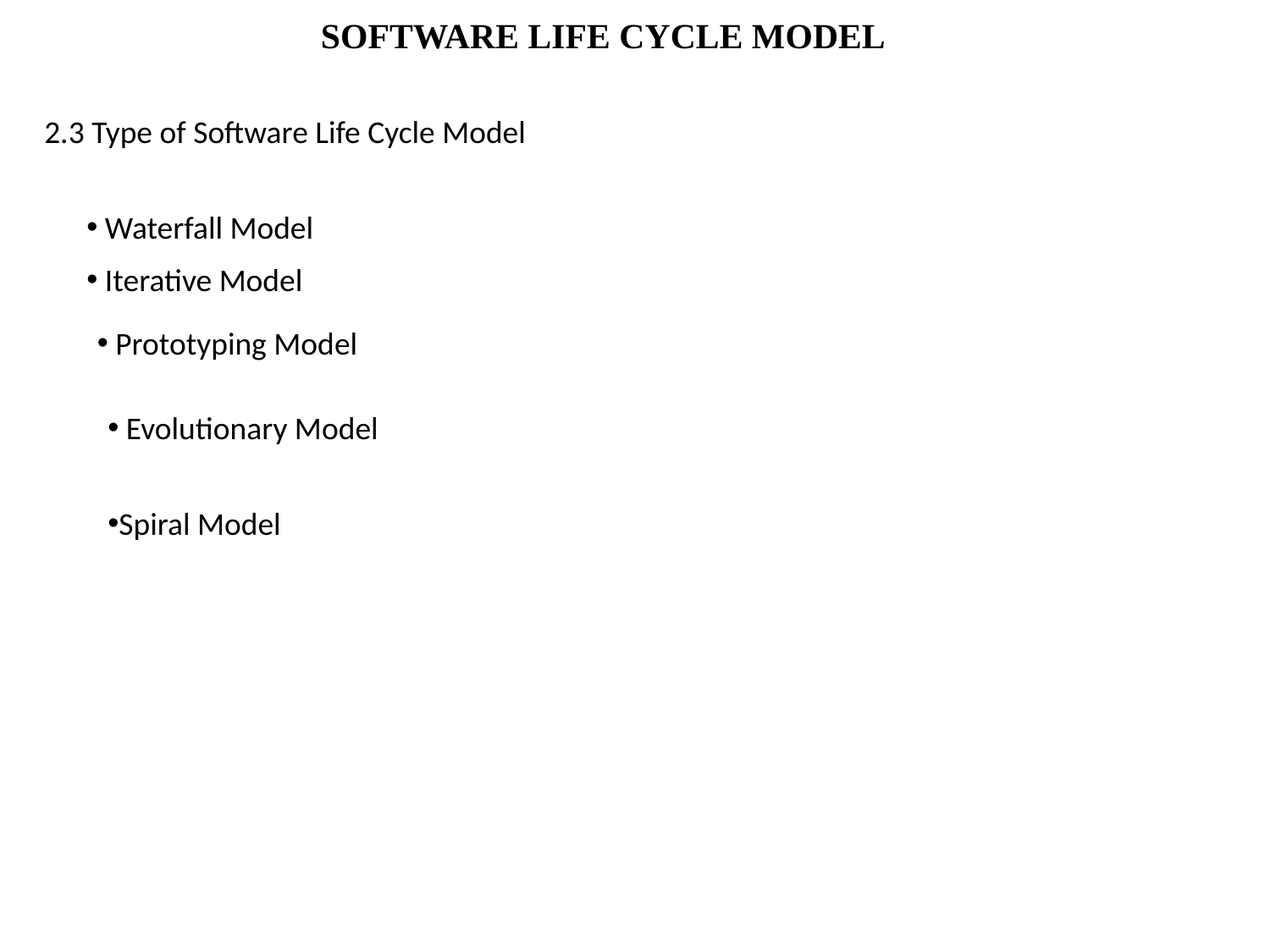

# SOFTWARE LIFE CYCLE MODEL
2.3 Type of Software Life Cycle Model
 Waterfall Model
 Iterative Model
 Prototyping Model
 Evolutionary Model
Spiral Model